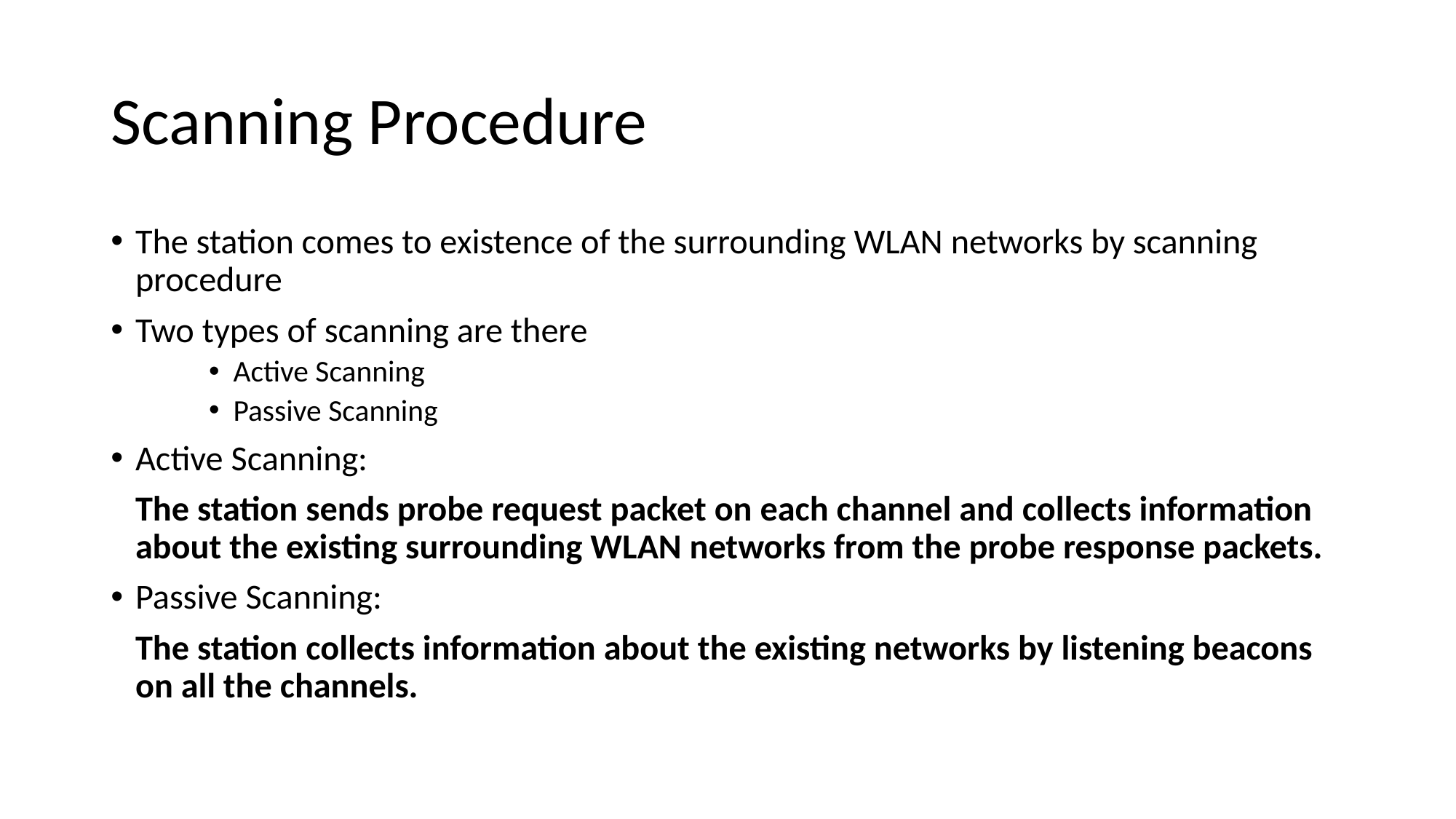

# Scanning Procedure
The station comes to existence of the surrounding WLAN networks by scanning procedure
Two types of scanning are there
Active Scanning
Passive Scanning
Active Scanning:
	The station sends probe request packet on each channel and collects information about the existing surrounding WLAN networks from the probe response packets.
Passive Scanning:
	The station collects information about the existing networks by listening beacons on all the channels.